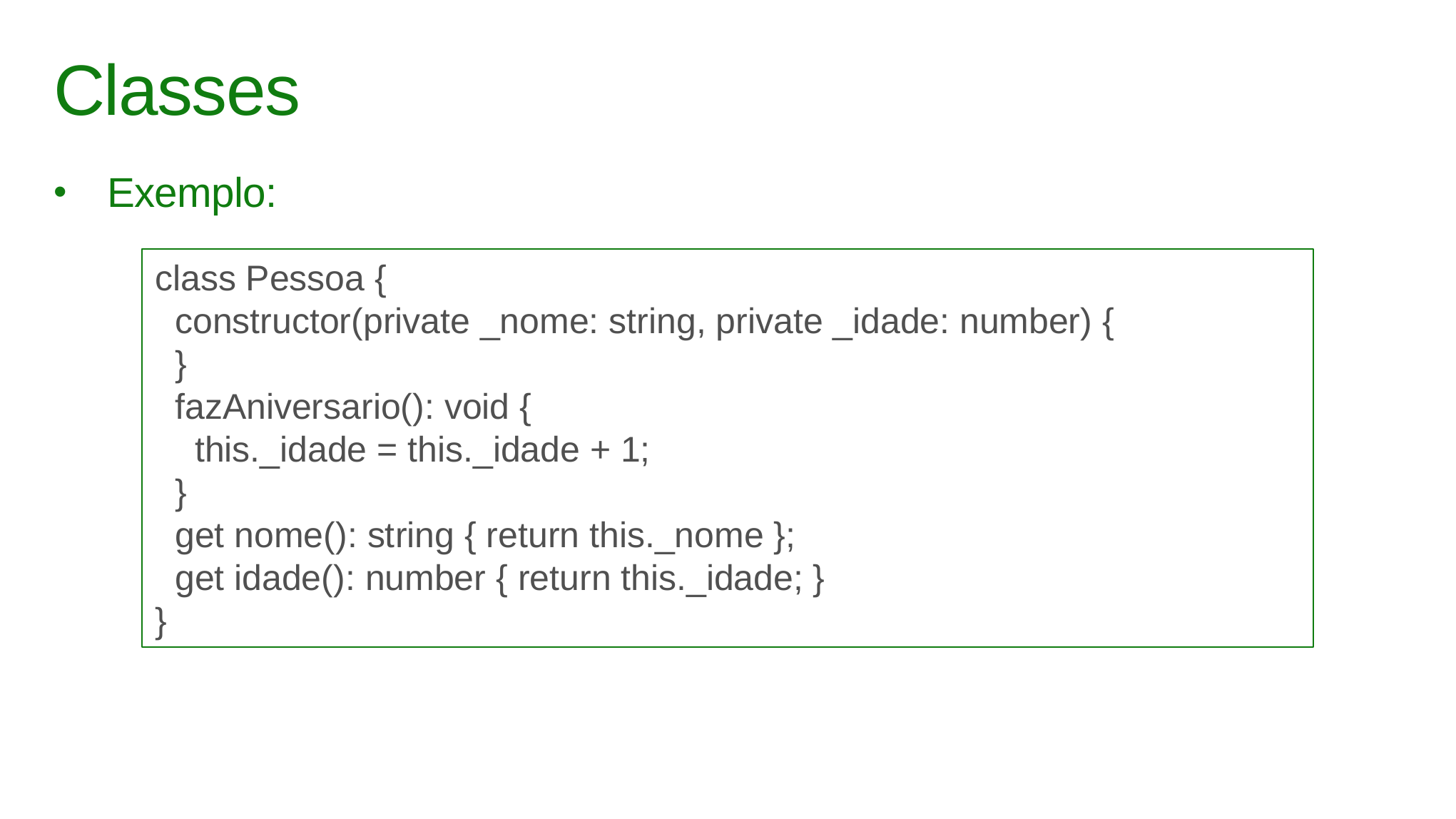

# Classes
Exemplo:
class Pessoa {
  constructor(private _nome: string, private _idade: number) {
  }
  fazAniversario(): void {
    this._idade = this._idade + 1;
  }
  get nome(): string { return this._nome };
  get idade(): number { return this._idade; }
}